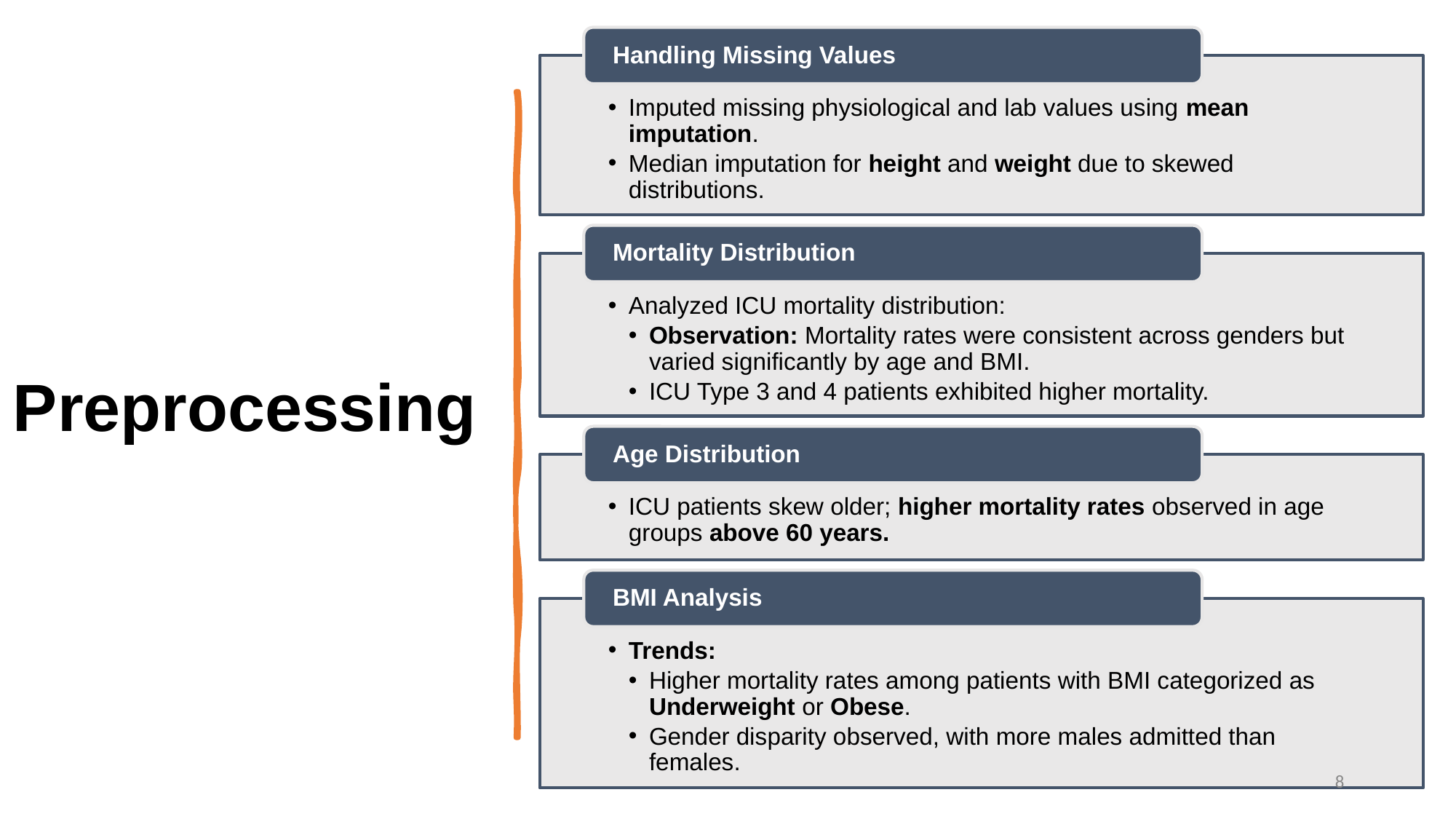

Imputed missing physiological and lab values using mean imputation.
Median imputation for height and weight due to skewed distributions.
Handling Missing Values
Analyzed ICU mortality distribution:
Observation: Mortality rates were consistent across genders but varied significantly by age and BMI.
ICU Type 3 and 4 patients exhibited higher mortality.
Mortality Distribution
ICU patients skew older; higher mortality rates observed in age groups above 60 years.
Age Distribution
Trends:
Higher mortality rates among patients with BMI categorized as Underweight or Obese.
Gender disparity observed, with more males admitted than females.
BMI Analysis
Preprocessing

8